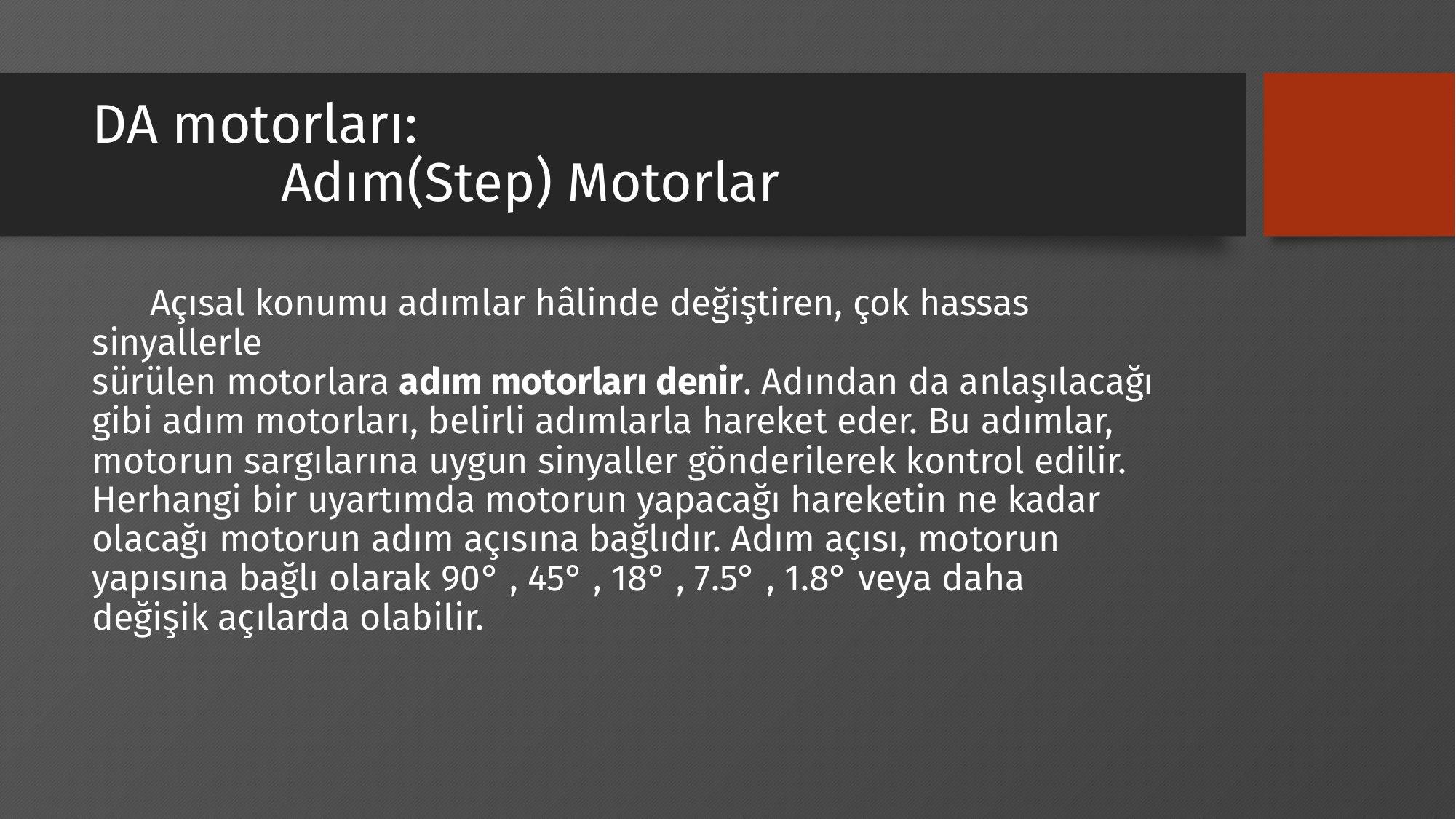

# DA motorları: Adım(Step) Motorlar
      Açısal konumu adımlar hâlinde değiştiren, çok hassas sinyallerle 
sürülen motorlara adım motorları denir. Adından da anlaşılacağı
gibi adım motorları, belirli adımlarla hareket eder. Bu adımlar,
motorun sargılarına uygun sinyaller gönderilerek kontrol edilir. 
Herhangi bir uyartımda motorun yapacağı hareketin ne kadar 
olacağı motorun adım açısına bağlıdır. Adım açısı, motorun 
yapısına bağlı olarak 90° , 45° , 18° , 7.5° , 1.8° veya daha 
değişik açılarda olabilir.